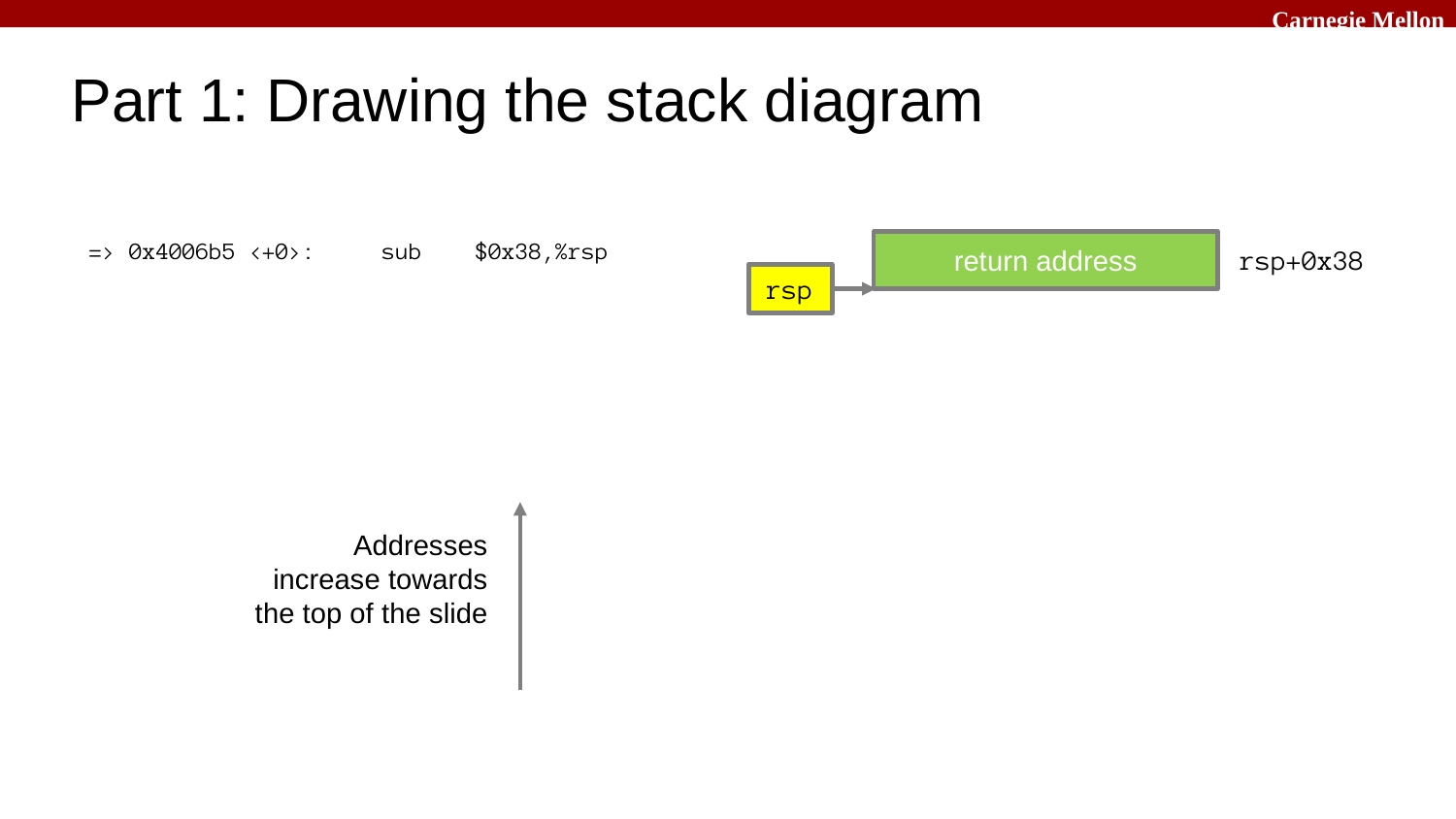

# Part 1: Drawing the stack diagram

=> 0x4006b5 <+0>:     sub    $0x38,%rsp
return address
rsp+0x38
rsp
Addresses increase towards the top of the slide